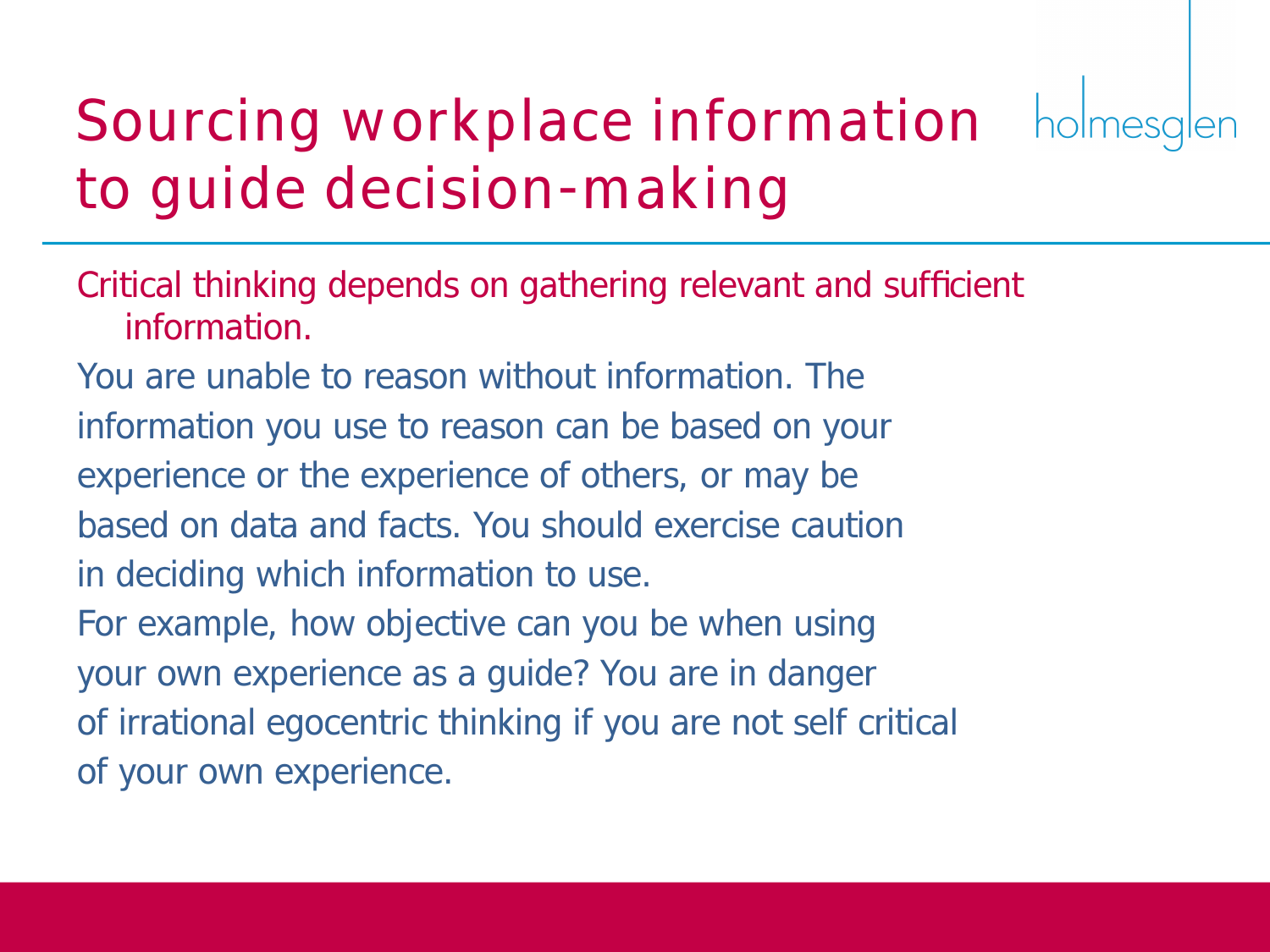

Sourcing workplace information
to guide decision-making
Critical thinking depends on gathering relevant and sufficient information.
You are unable to reason without information. The
information you use to reason can be based on your
experience or the experience of others, or may be
based on data and facts. You should exercise caution
in deciding which information to use.
For example, how objective can you be when using
your own experience as a guide? You are in danger
of irrational egocentric thinking if you are not self critical
of your own experience.